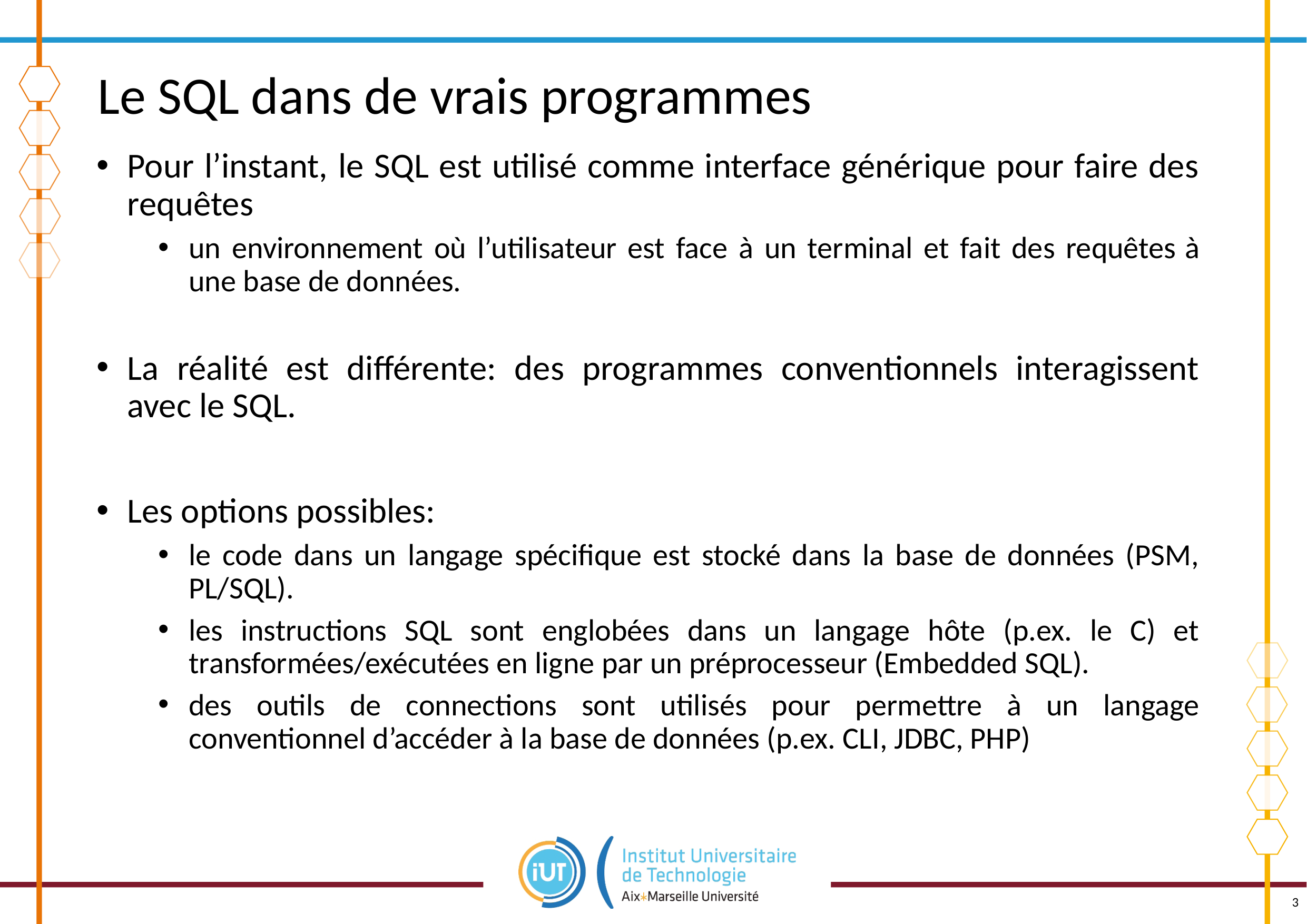

# Le SQL dans de vrais programmes
Pour l’instant, le SQL est utilisé comme interface générique pour faire des requêtes
un environnement où l’utilisateur est face à un terminal et fait des requêtes	à une base de données.

La réalité est différente: des programmes conventionnels interagissent avec le SQL.

Les options possibles:
le code dans un langage spécifique est stocké dans la base de données (PSM, PL/SQL).
les instructions SQL sont englobées dans un langage hôte (p.ex. le C) et transformées/exécutées en ligne par un préprocesseur (Embedded SQL).
des outils de connections sont utilisés pour permettre à un langage conventionnel d’accéder à la base de données (p.ex. CLI, JDBC, PHP)

3